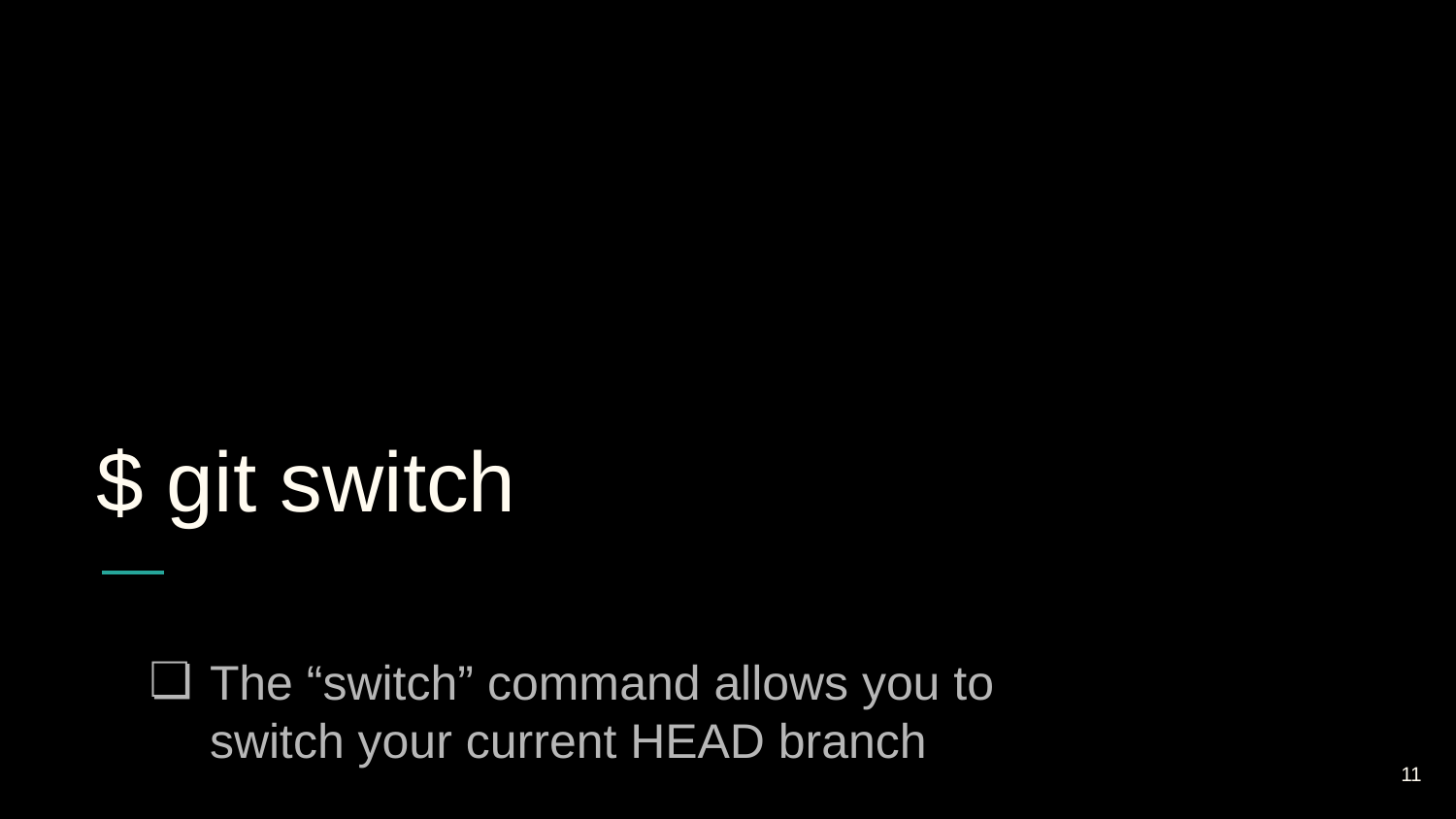

# $ git switch
The “switch” command allows you to switch your current HEAD branch
11